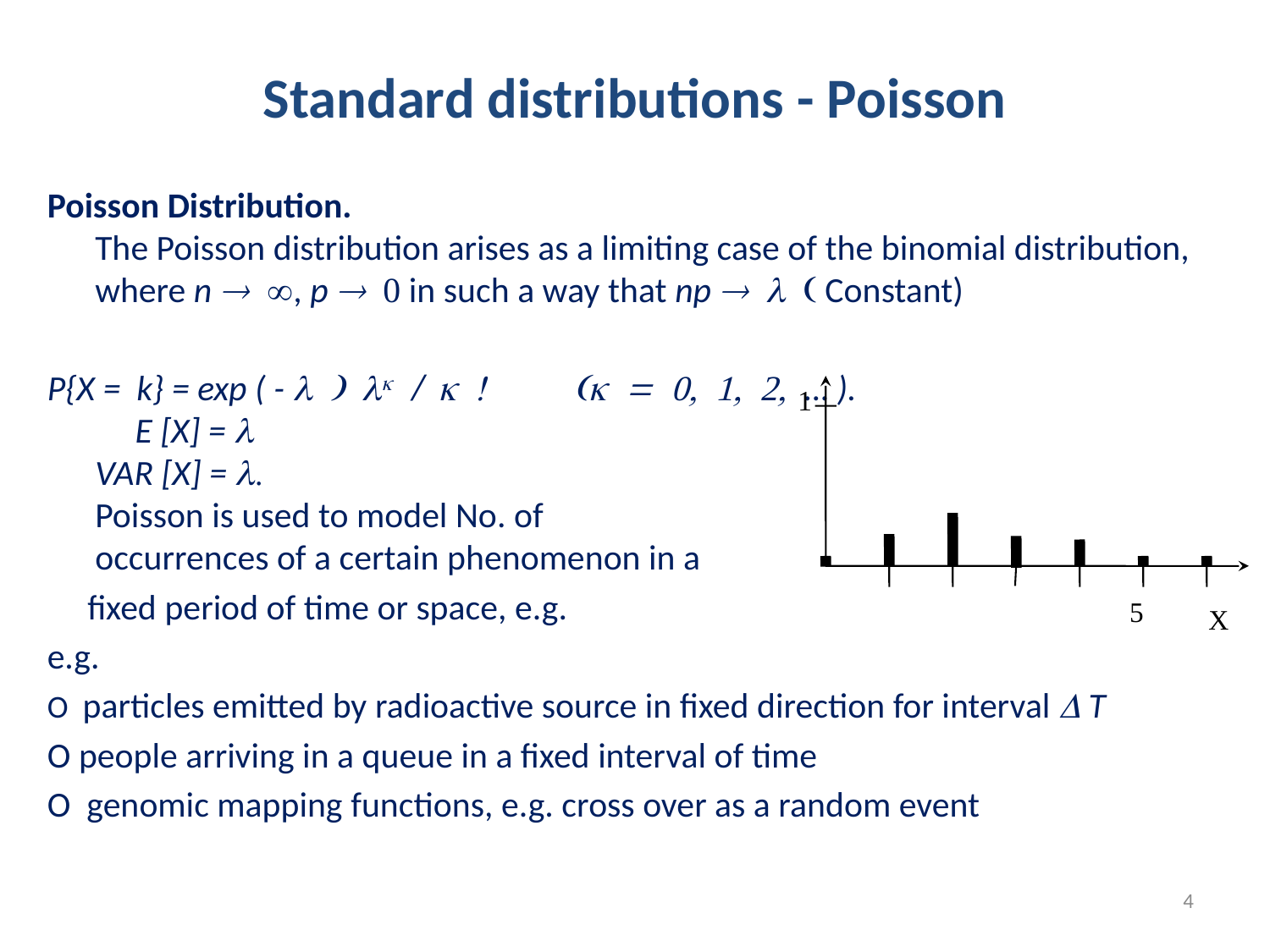

Standard distributions - Poisson
Poisson Distribution.
The Poisson distribution arises as a limiting case of the binomial distribution, where n → ∞, p → 0 in such a way that np → λ ( Constant)

P{X =  k} = exp ( - λ ) λκ / κ !     (κ = 0, 1, 2, … ).
     E [X] = λ
VAR [X] = λ.
Poisson is used to model No. of
occurrences of a certain phenomenon in a
     fixed period of time or space, e.g.
e.g.
O  particles emitted by radioactive source in fixed direction for interval Δ T
O people arriving in a queue in a fixed interval of time
O  genomic mapping functions, e.g. cross over as a random event

1

5
X
4